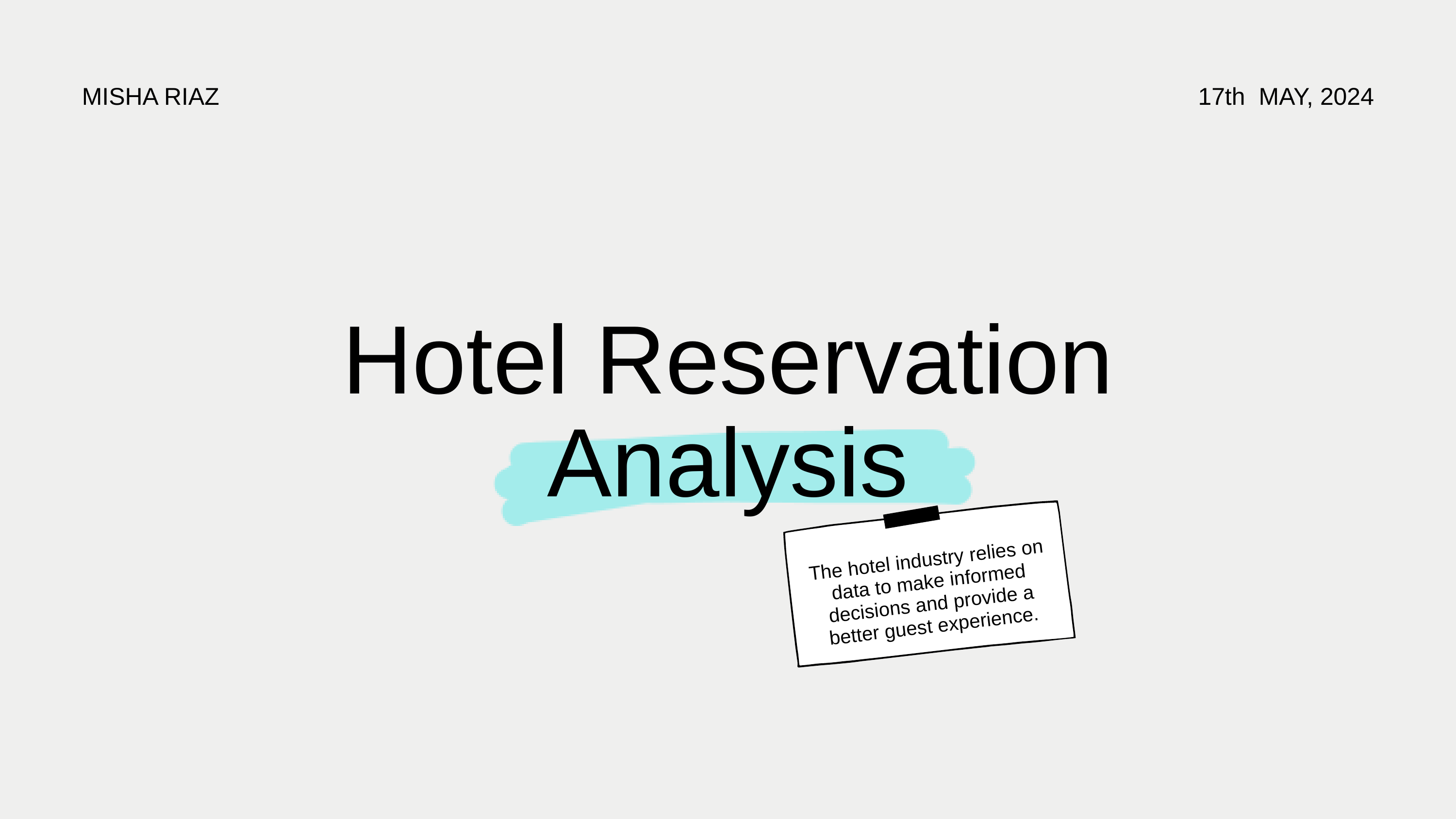

MISHA RIAZ
17th  MAY, 2024
Hotel Reservation Analysis

The hotel industry relies on data to make informed decisions and provide a better guest experience.